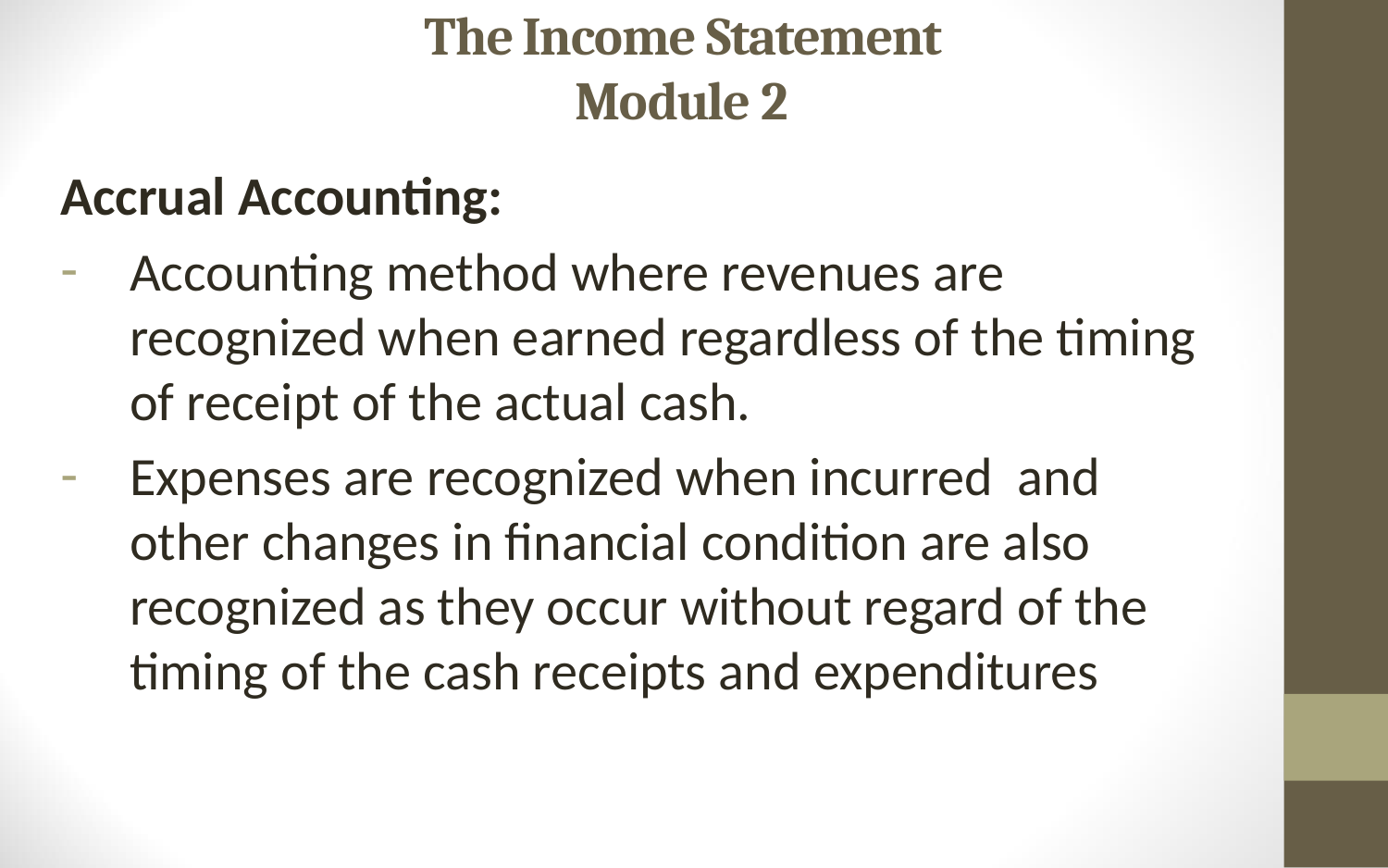

# The Income Statement Module 2
Accrual Accounting:
Accounting method where revenues are recognized when earned regardless of the timing of receipt of the actual cash.
Expenses are recognized when incurred  and other changes in financial condition are also recognized as they occur without regard of the timing of the cash receipts and expenditures